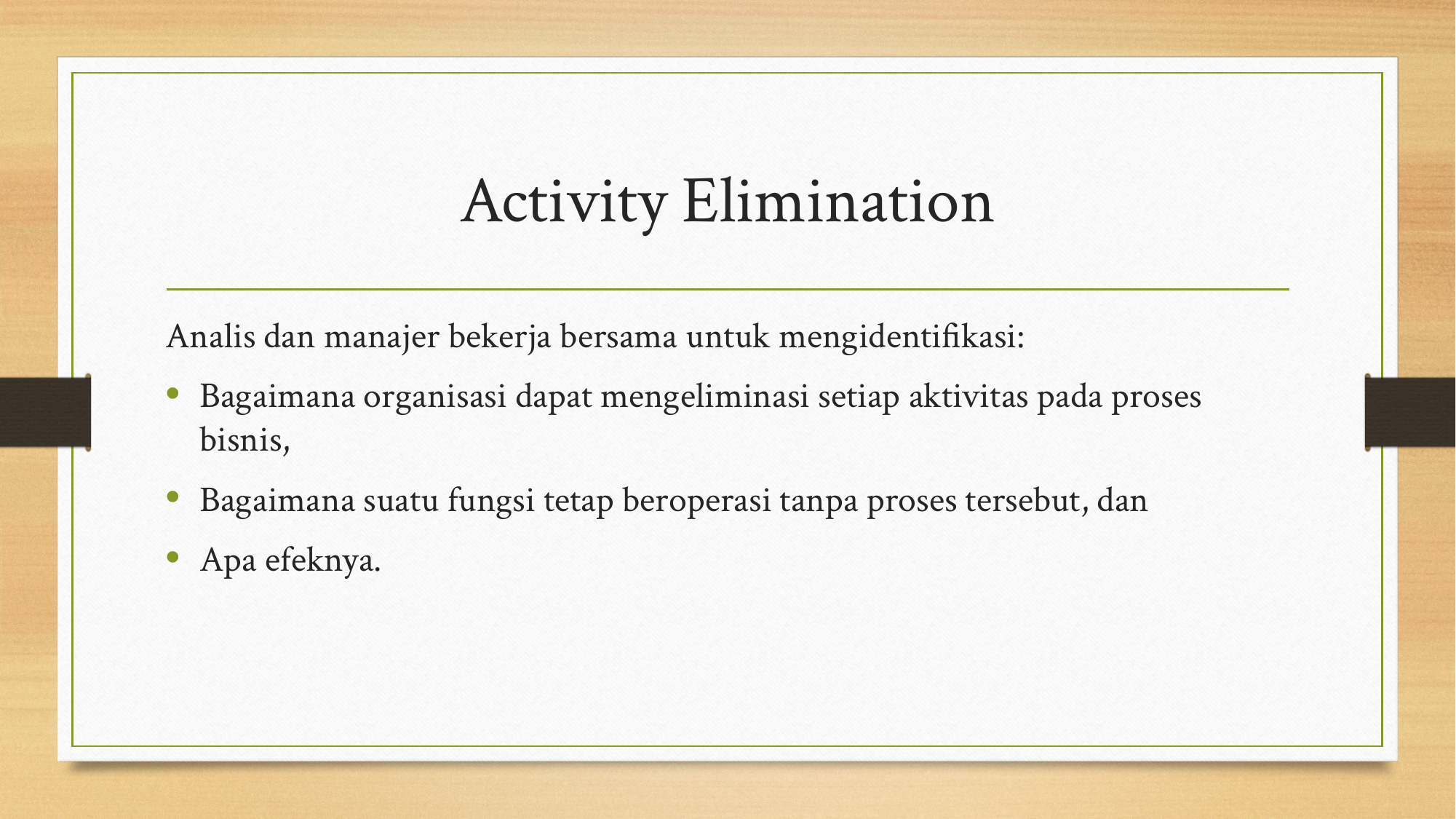

# Activity Elimination
Analis dan manajer bekerja bersama untuk mengidentifikasi:
Bagaimana organisasi dapat mengeliminasi setiap aktivitas pada proses bisnis,
Bagaimana suatu fungsi tetap beroperasi tanpa proses tersebut, dan
Apa efeknya.